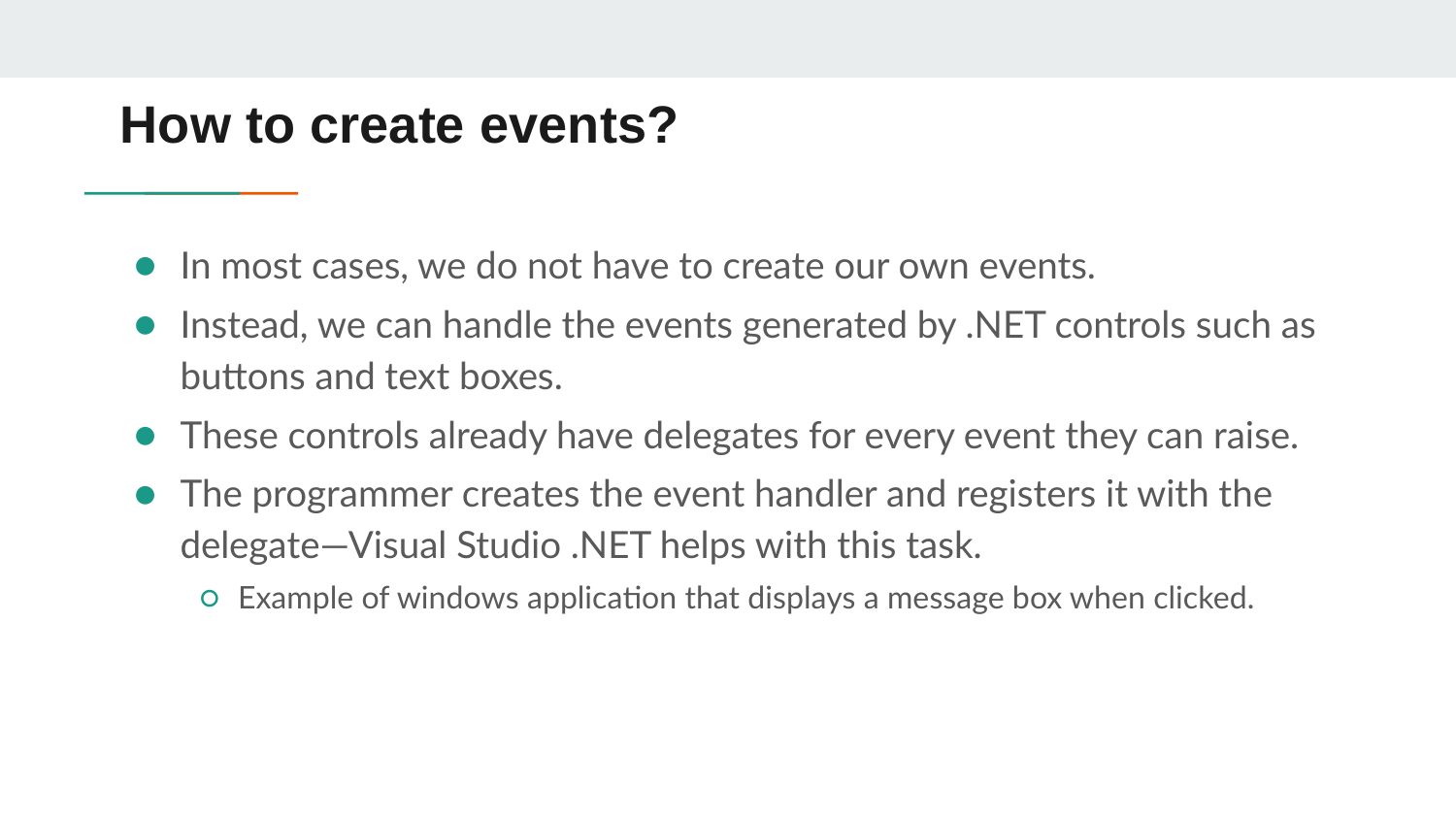

# How to create events?
In most cases, we do not have to create our own events.
Instead, we can handle the events generated by .NET controls such as buttons and text boxes.
These controls already have delegates for every event they can raise.
The programmer creates the event handler and registers it with the delegate—Visual Studio .NET helps with this task.
Example of windows application that displays a message box when clicked.